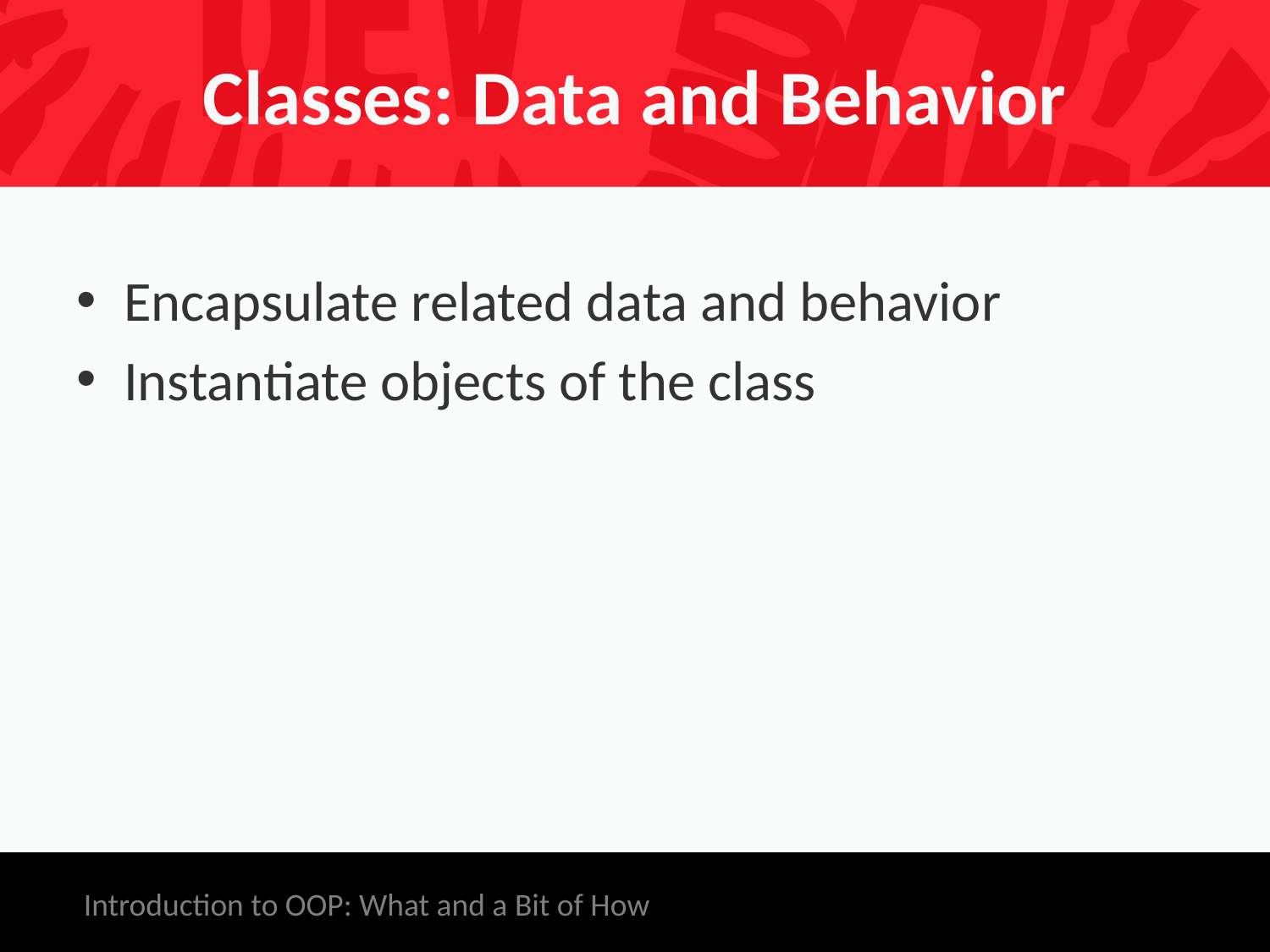

# Classes: Data and Behavior
Encapsulate related data and behavior
Instantiate objects of the class
Introduction to OOP: What and a Bit of How